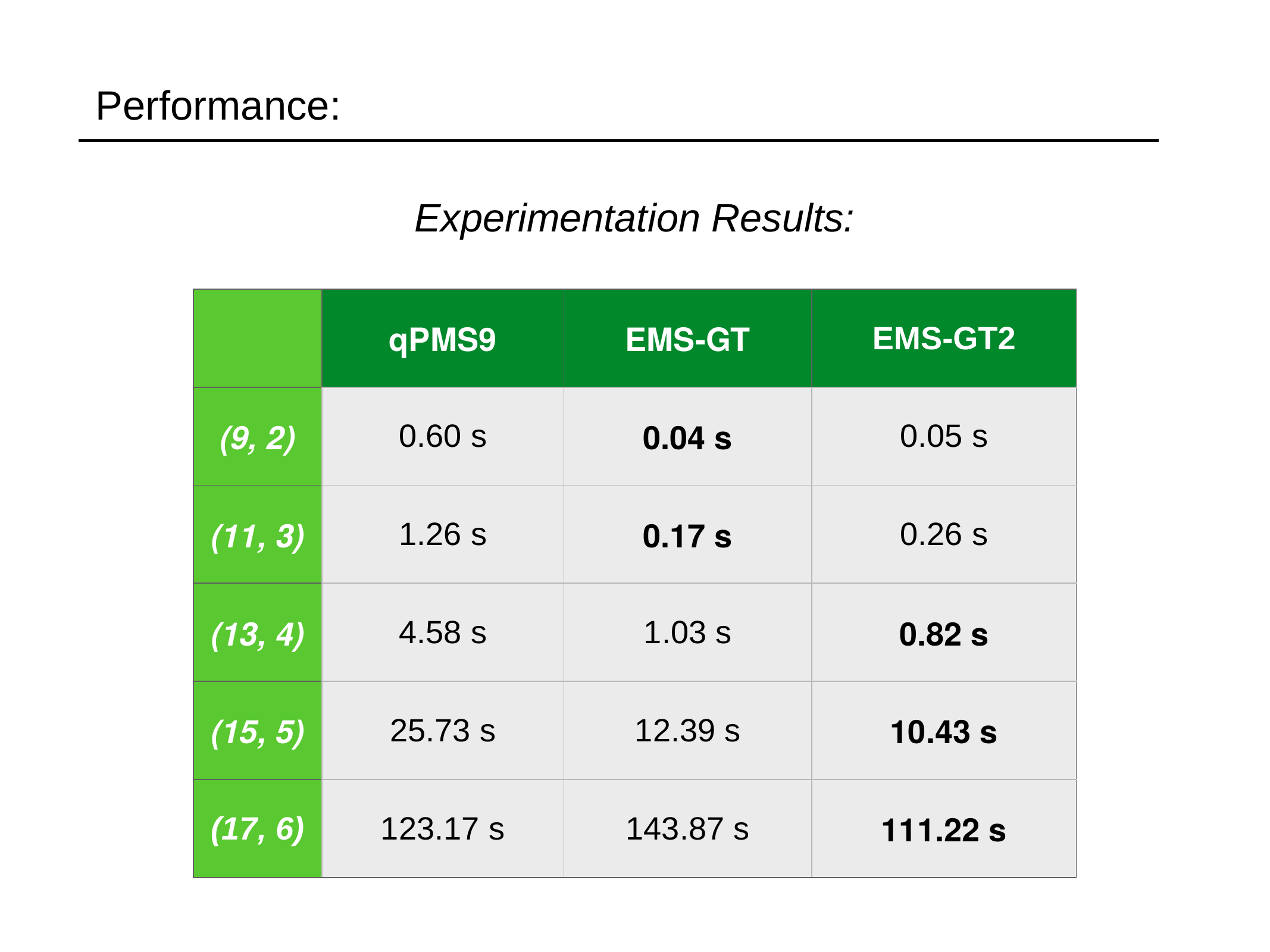

Performance:

Experimentation Results:
|  | qPMS9 | EMS-GT | EMS-GT2 |
| --- | --- | --- | --- |
| (9, 2) | 0.60 s | 0.04 s | 0.05 s |
| (11, 3) | 1.26 s | 0.17 s | 0.26 s |
| (13, 4) | 4.58 s | 1.03 s | 0.82 s |
| (15, 5) | 25.73 s | 12.39 s | 10.43 s |
| (17, 6) | 123.17 s | 143.87 s | 111.22 s |